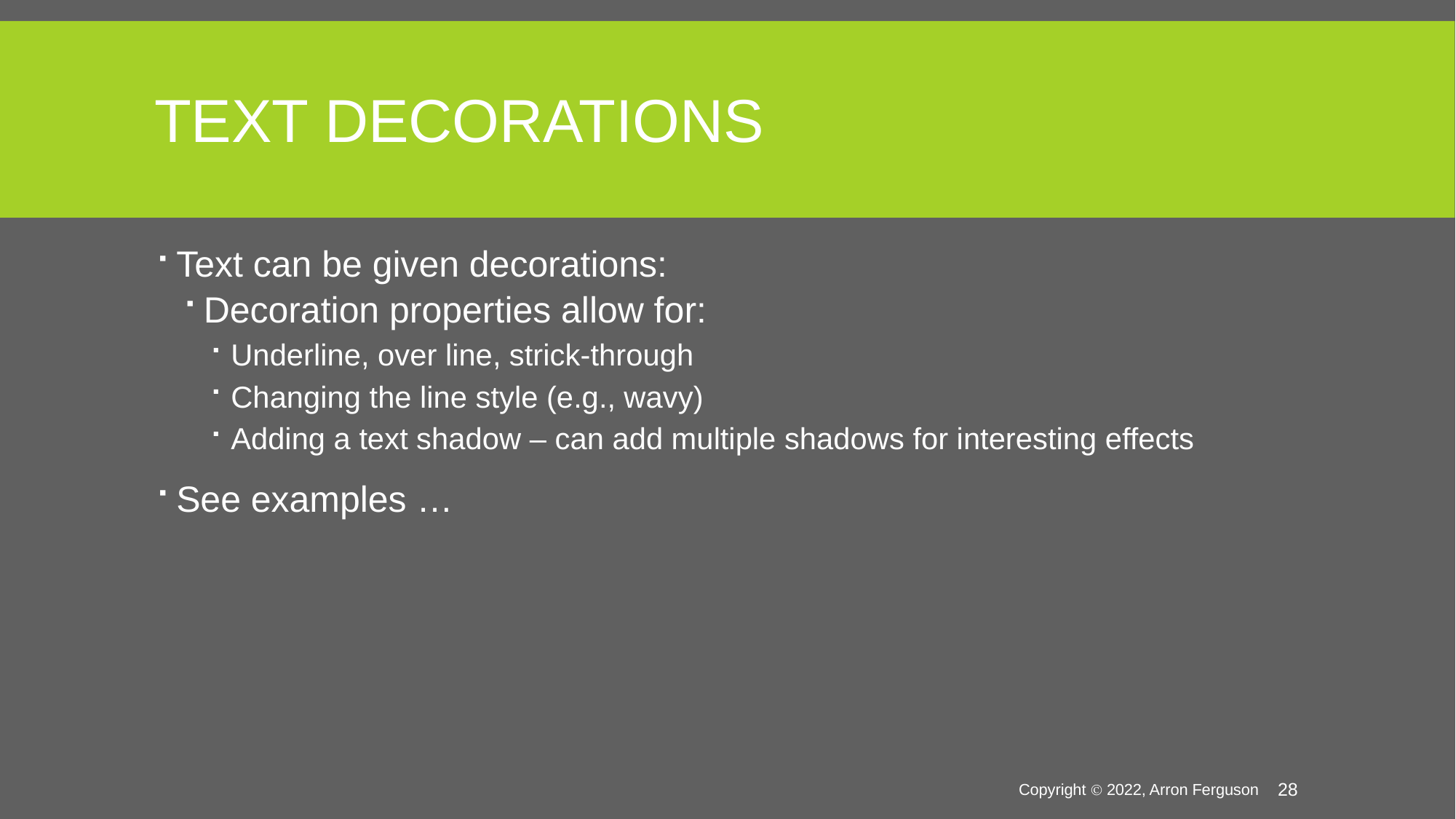

# Text decorations
Text can be given decorations:
Decoration properties allow for:
Underline, over line, strick-through
Changing the line style (e.g., wavy)
Adding a text shadow – can add multiple shadows for interesting effects
See examples …

Copyright Ⓒ 2022, Arron Ferguson
28